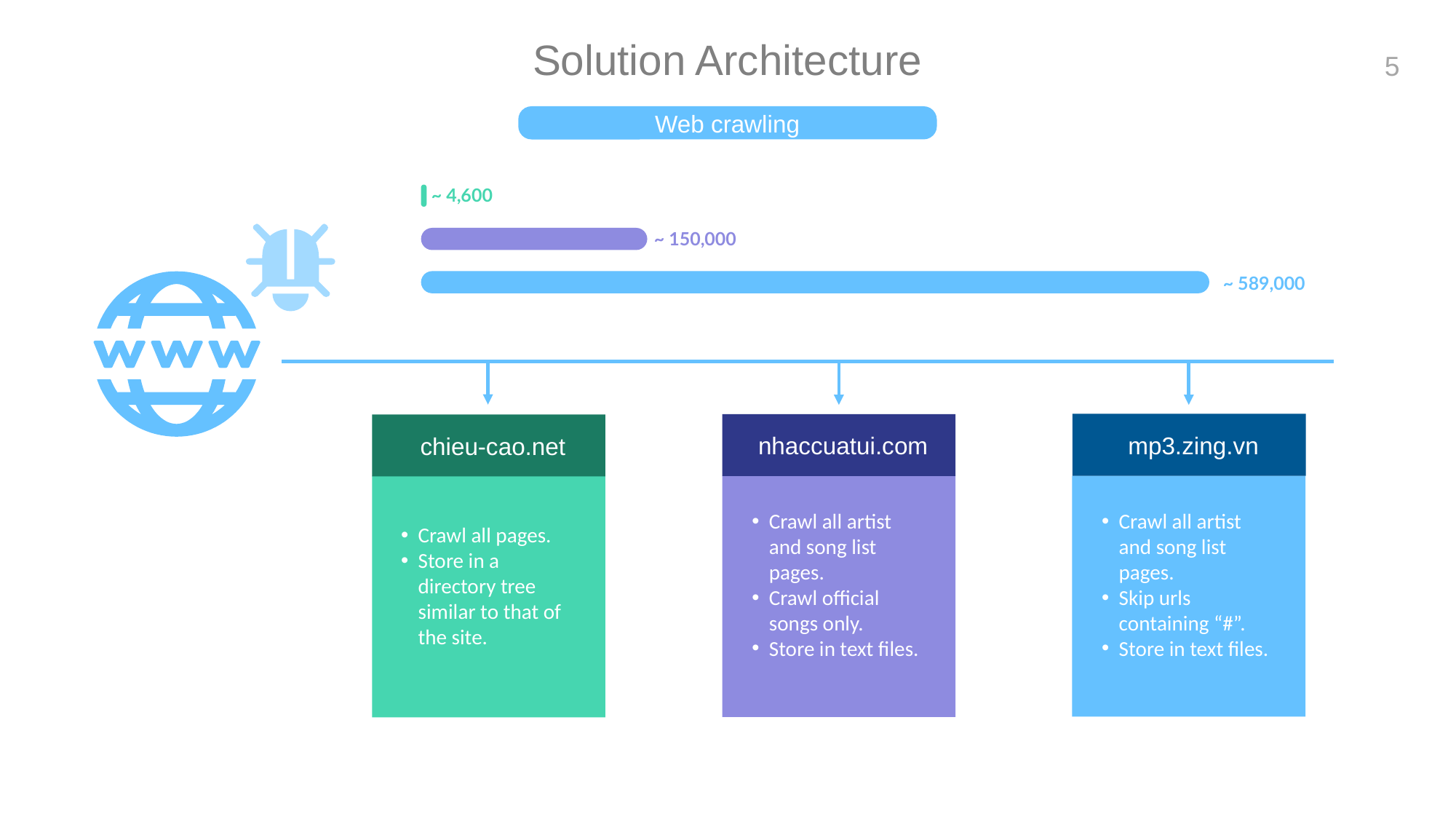

Solution Architecture
5
Web crawling
~ 4,600

~ 150,000

~ 589,000
mp3.zing.vn
nhaccuatui.com
chieu-cao.net

Crawl all pages.
Store in a directory tree similar to that of the site.

Crawl all artist and song list pages.
Crawl official songs only.
Store in text files.

Crawl all artist and song list pages.
Skip urls containing “#”.
Store in text files.